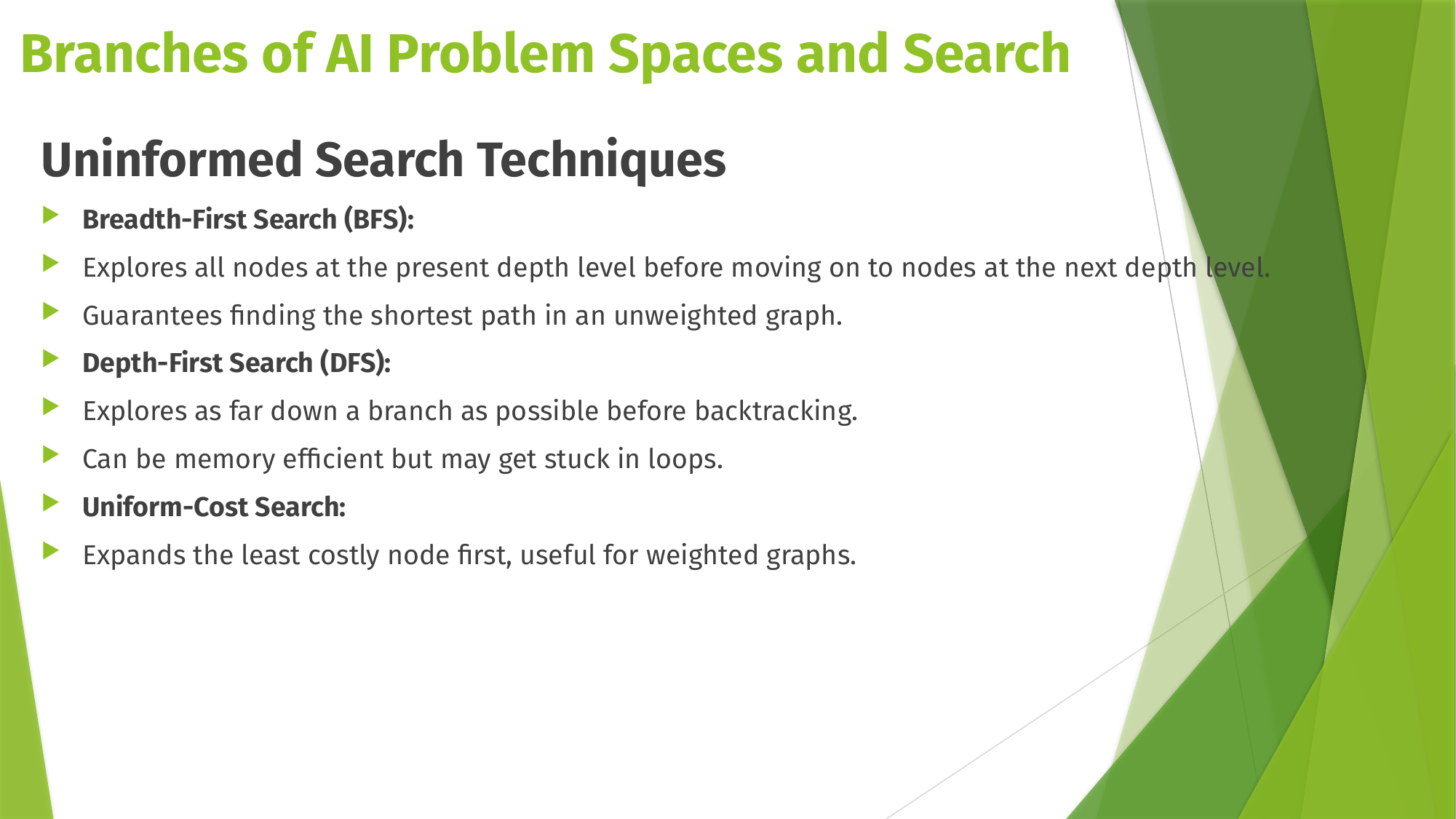

# Branches of AI Problem Spaces and Search
Uninformed Search Techniques
Breadth-First Search (BFS):
Explores all nodes at the present depth level before moving on to nodes at the next depth level.
Guarantees finding the shortest path in an unweighted graph.
Depth-First Search (DFS):
Explores as far down a branch as possible before backtracking.
Can be memory efficient but may get stuck in loops.
Uniform-Cost Search:
Expands the least costly node first, useful for weighted graphs.